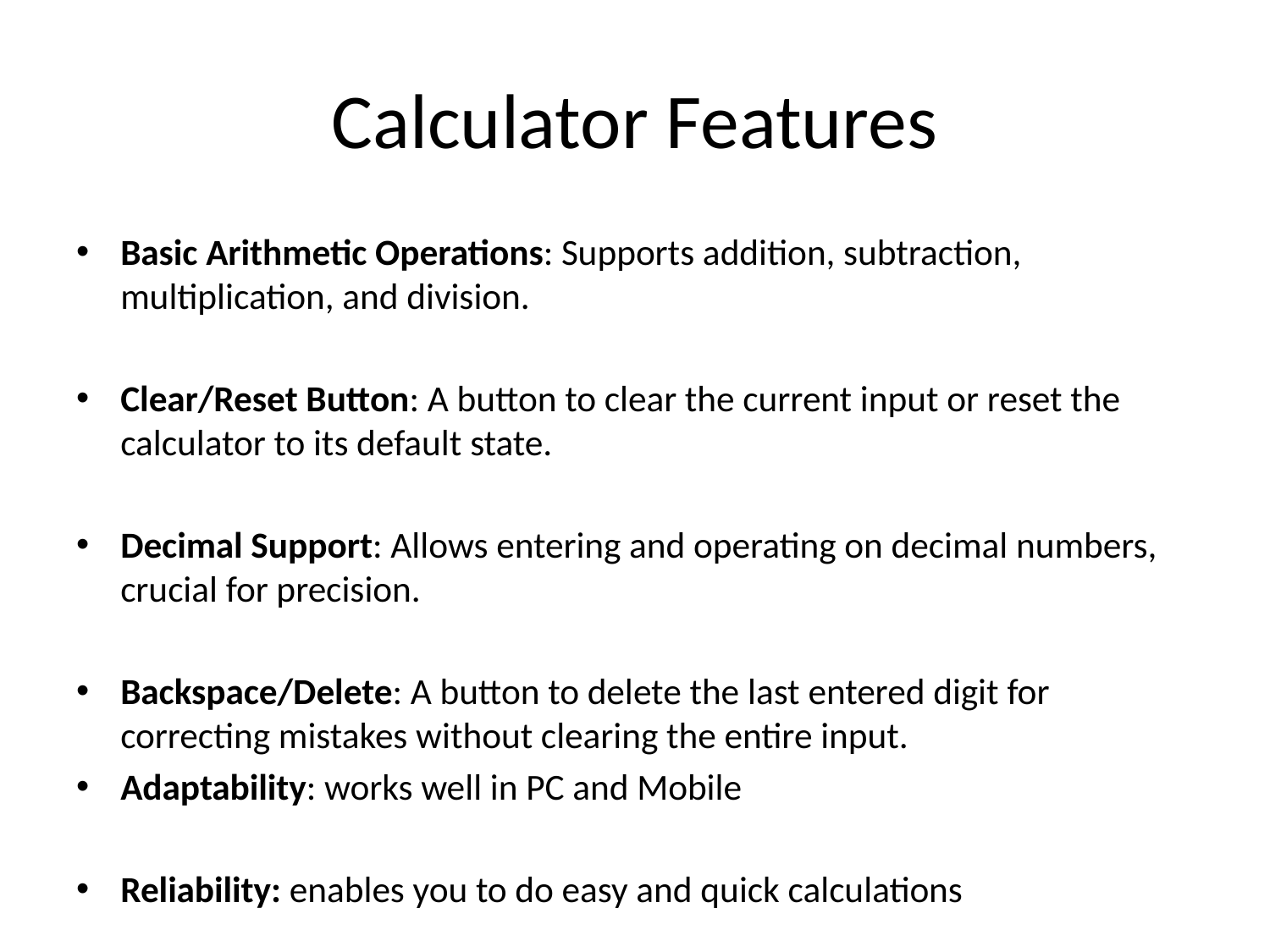

# Calculator Features
Basic Arithmetic Operations: Supports addition, subtraction, multiplication, and division.

Clear/Reset Button: A button to clear the current input or reset the calculator to its default state.

Decimal Support: Allows entering and operating on decimal numbers, crucial for precision.

Backspace/Delete: A button to delete the last entered digit for correcting mistakes without clearing the entire input.
Adaptability: works well in PC and Mobile

Reliability: enables you to do easy and quick calculations